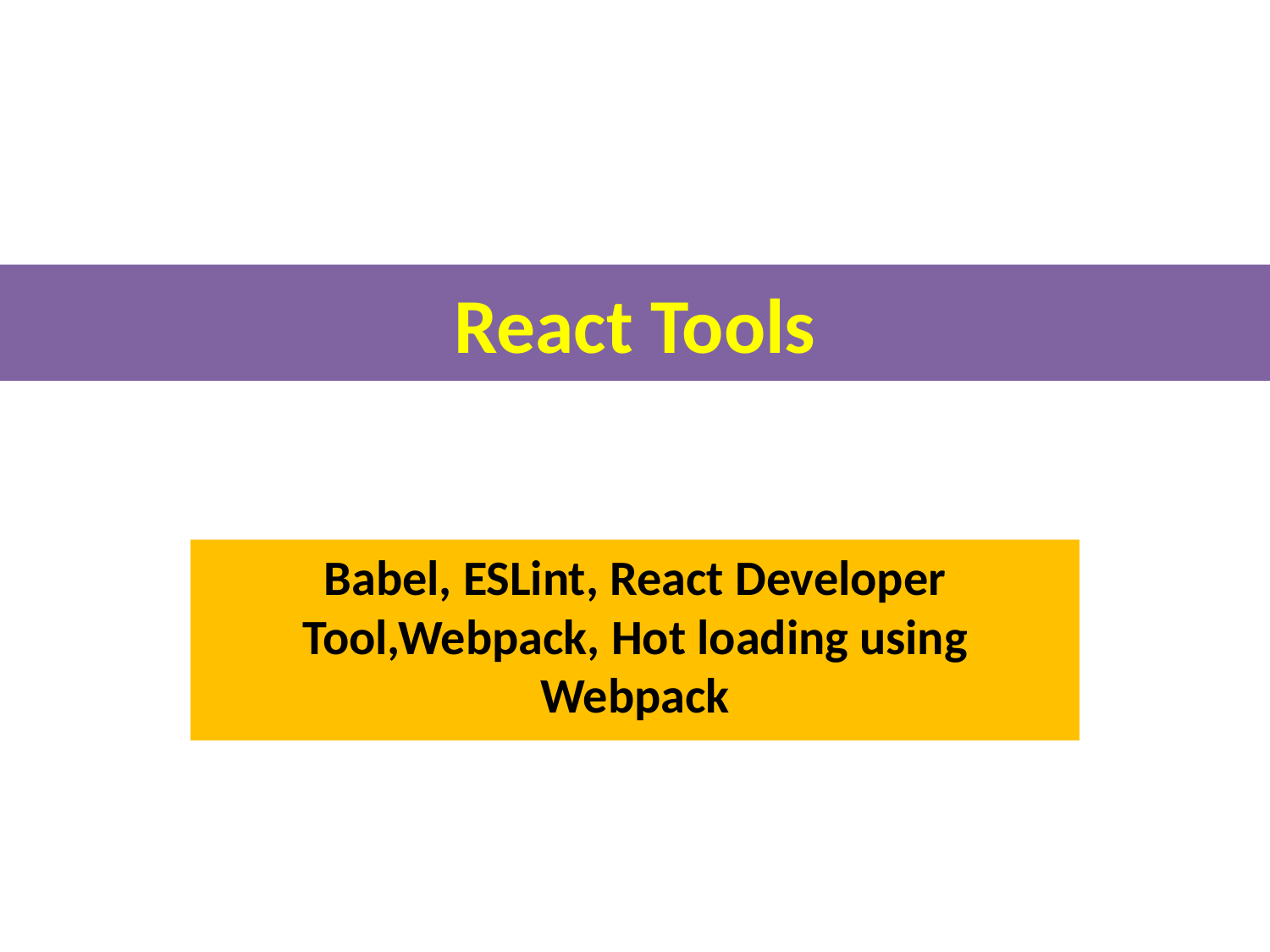

# React Tools
Babel, ESLint, React Developer Tool,Webpack, Hot loading using Webpack